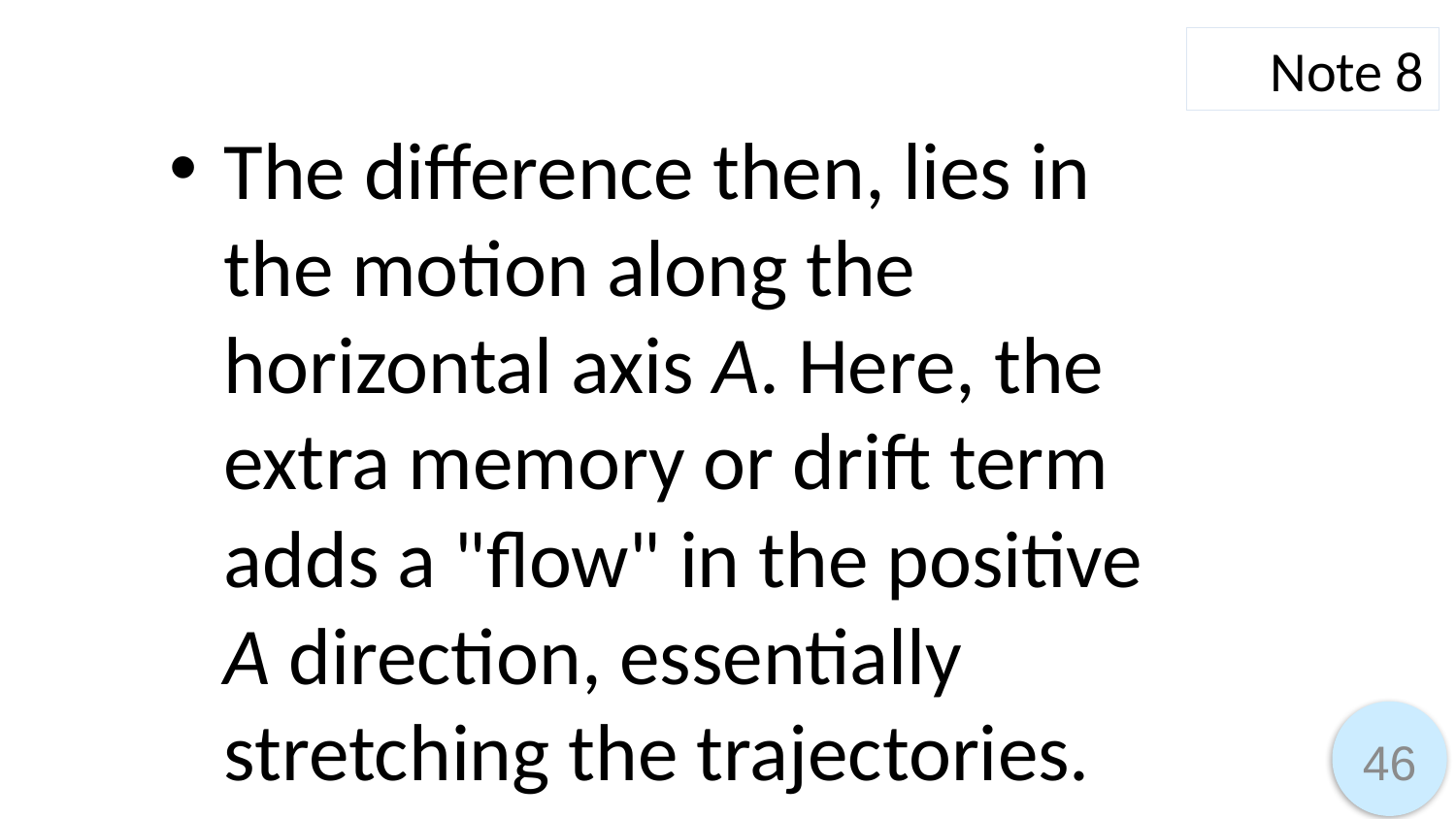

Note 8
The difference then, lies in the motion along the horizontal axis A. Here, the extra memory or drift term adds a "flow" in the positive A direction, essentially stretching the trajectories.
46